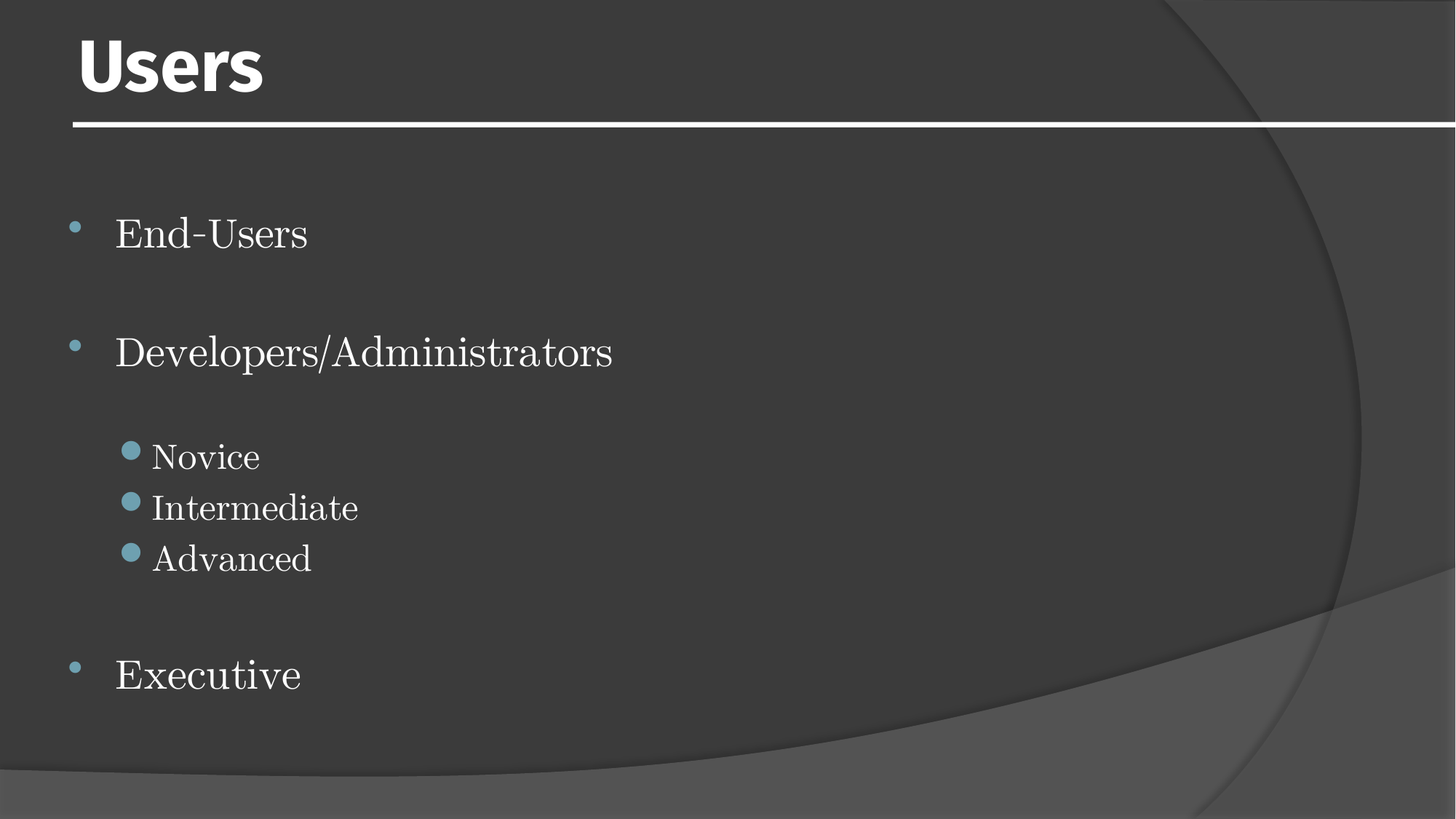

# Users

End-Users

Developers/Administrators

Novice
Intermediate
Advanced

Executive